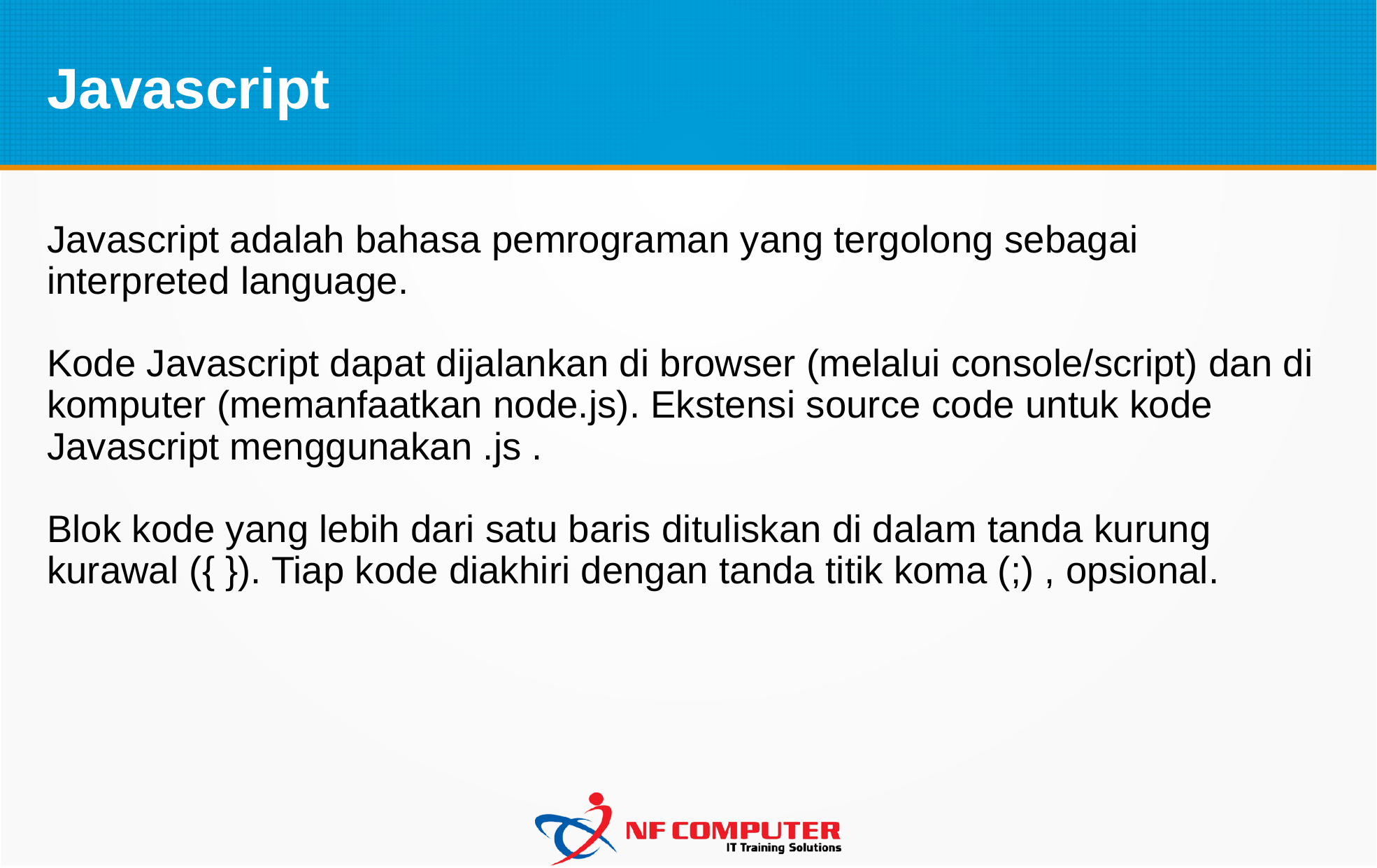

# Javascript
Javascript adalah bahasa pemrograman yang tergolong sebagai interpreted language.

Kode Javascript dapat dijalankan di browser (melalui console/script) dan di komputer (memanfaatkan node.js). Ekstensi source code untuk kode Javascript menggunakan .js .

Blok kode yang lebih dari satu baris dituliskan di dalam tanda kurung kurawal ({ }). Tiap kode diakhiri dengan tanda titik koma (;) , opsional.